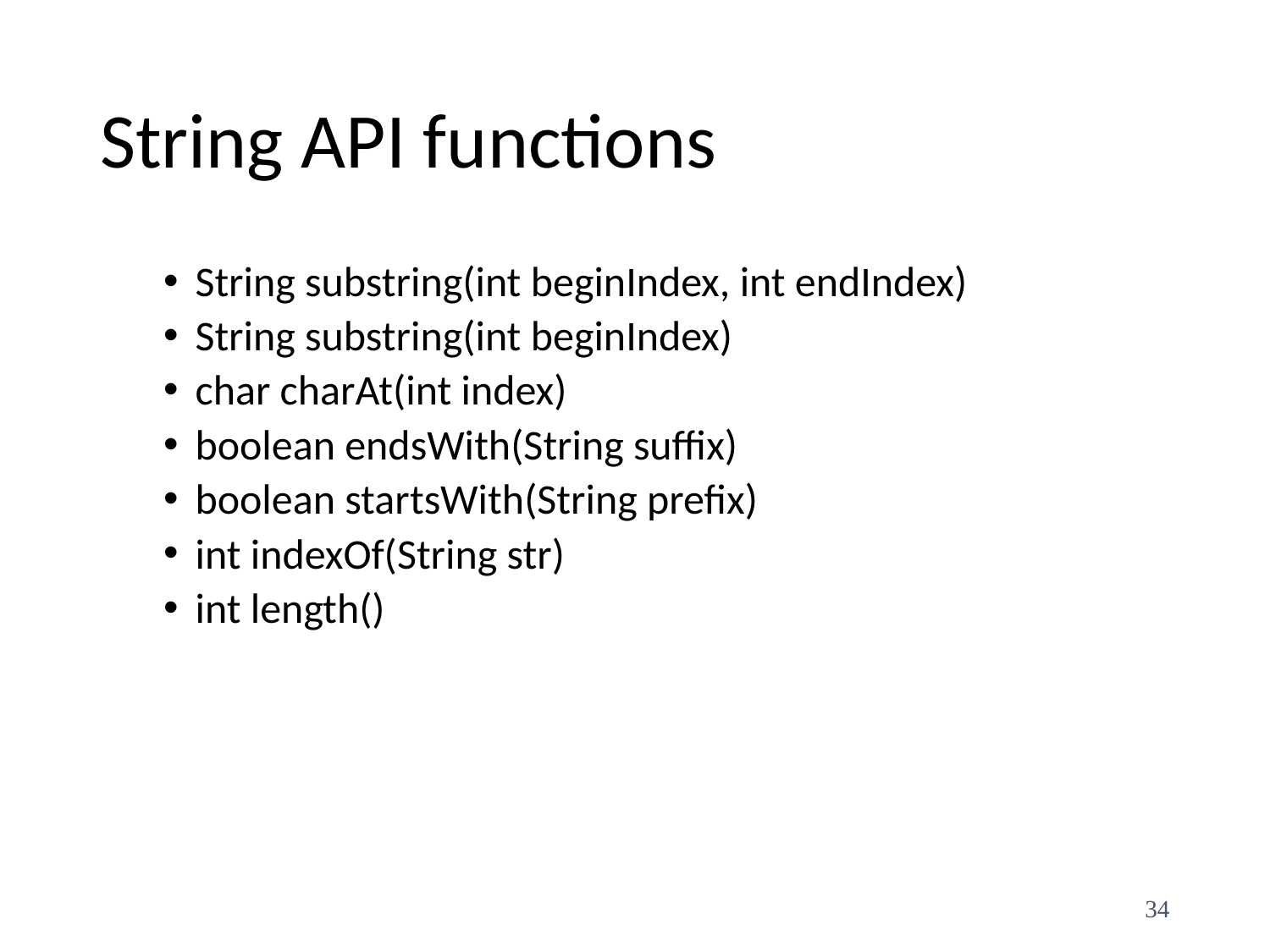

# String API functions
String substring(int beginIndex, int endIndex)
String substring(int beginIndex)
char charAt(int index)
boolean endsWith(String suffix)
boolean startsWith(String prefix)
int indexOf(String str)
int length()
34